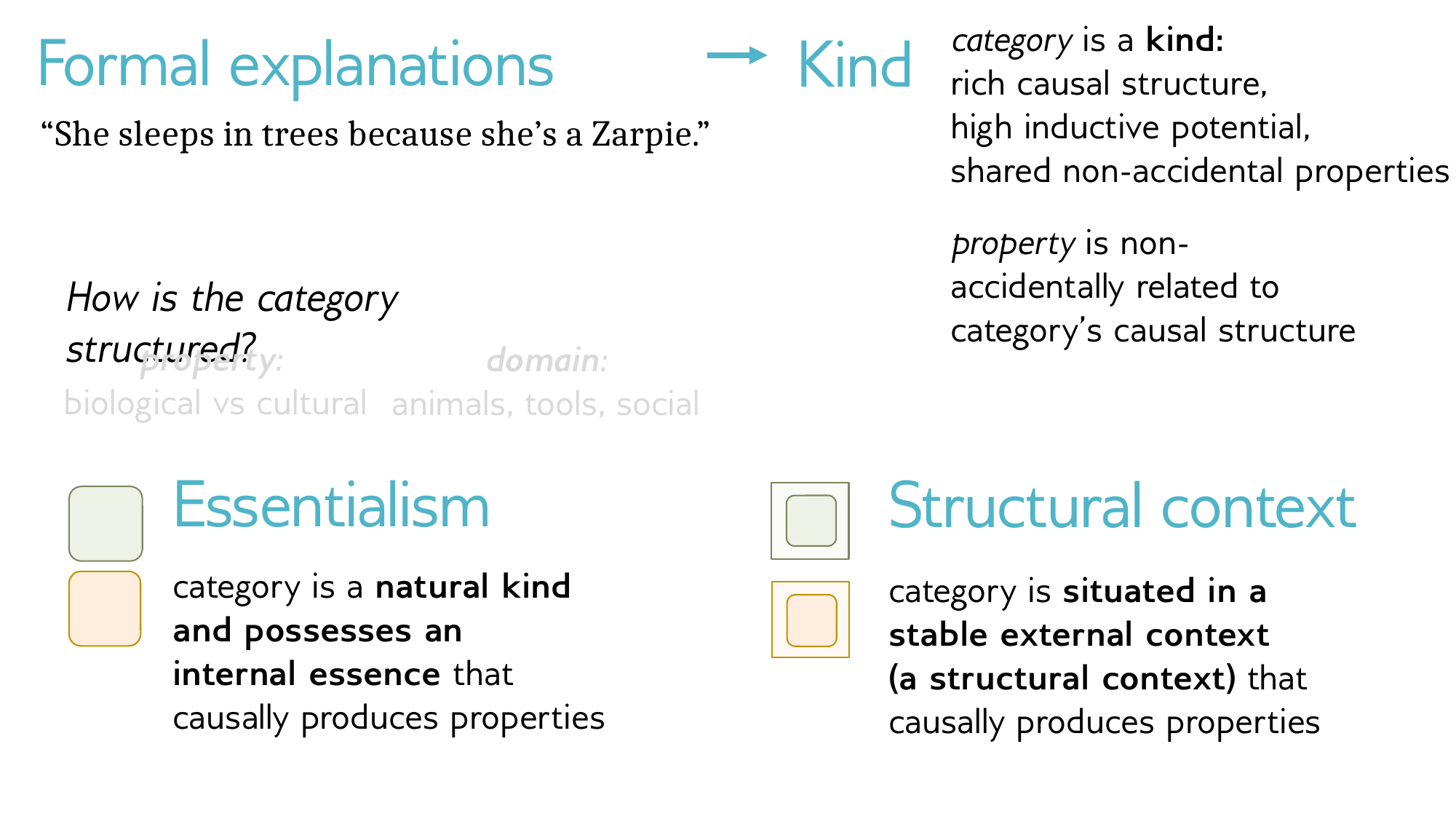

Formal explanations
category is a kind:
rich causal structure,
high inductive potential,
shared non-accidental properties
Kind
“She sleeps in trees because she’s a Zarpie.”
property is non-accidentally related to category’s causal structure
How is the category structured?
property:
biological vs cultural
domain:
animals, tools, social
Essentialism
# Structural context

category is a natural kind and possesses an
internal essence that
causally produces properties
category is situated in a stable external context
(a structural context) that causally produces properties